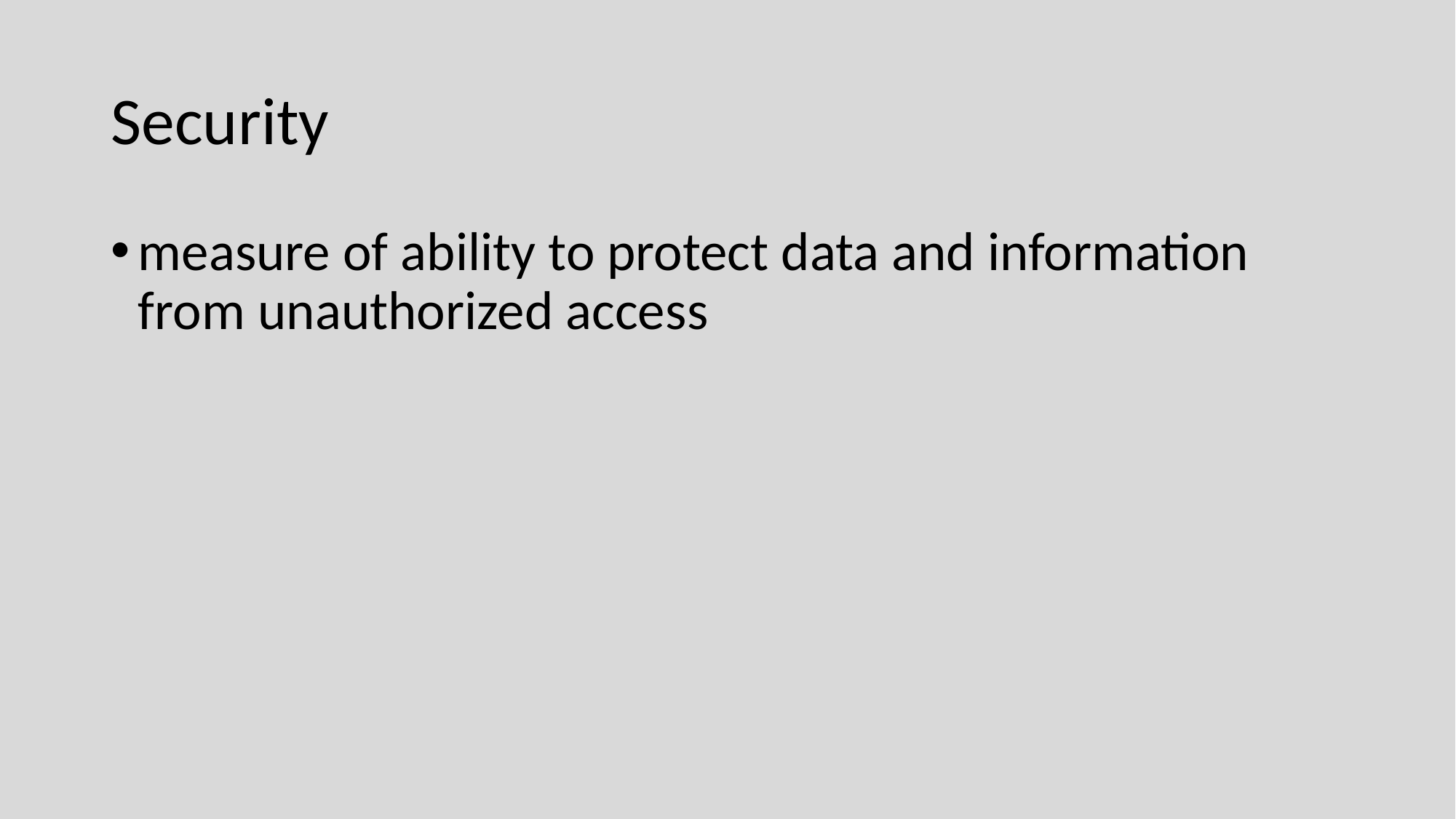

# Security
measure of ability to protect data and information from unauthorized access